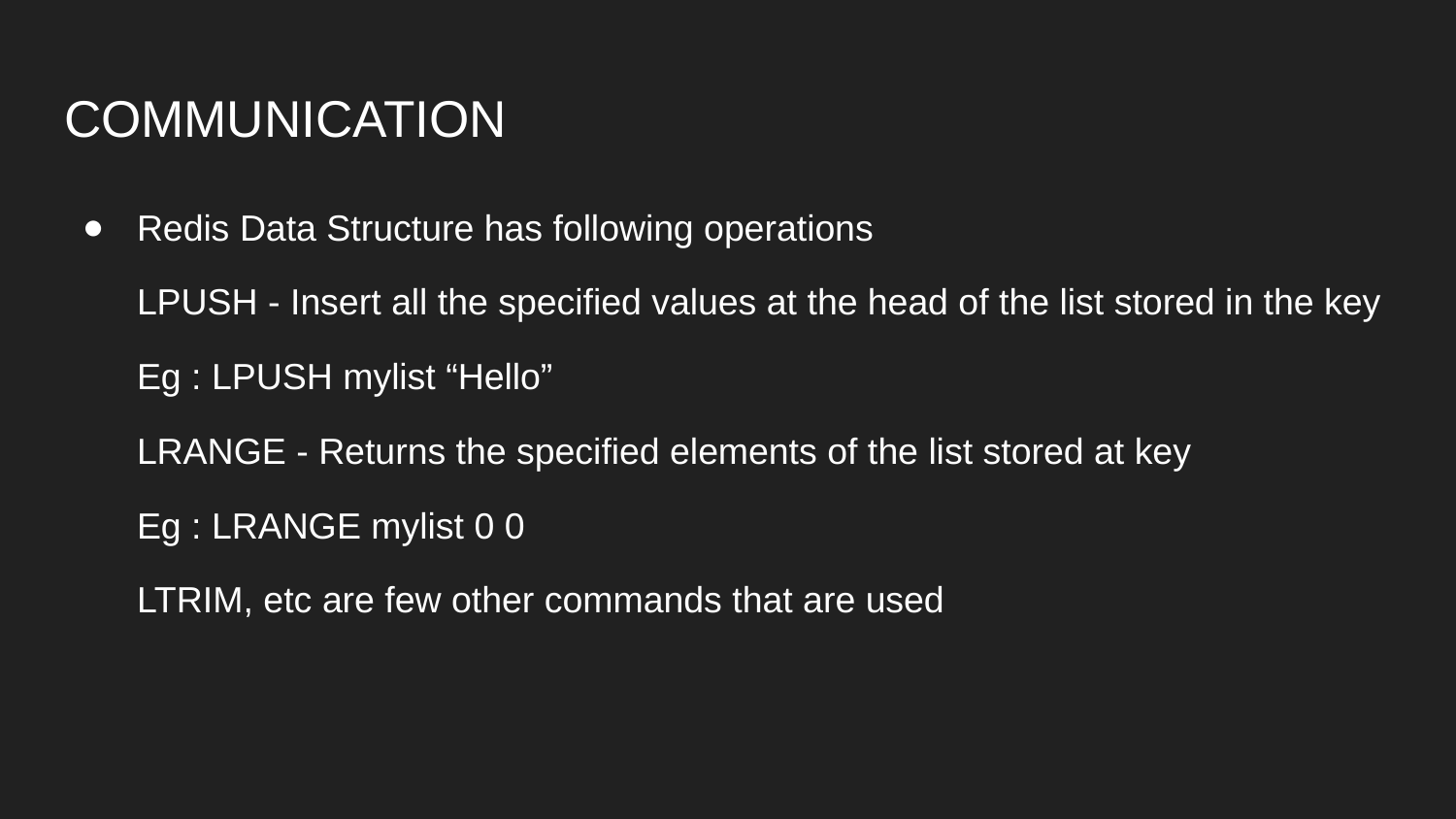

# COMMUNICATION
Redis Data Structure has following operations
LPUSH - Insert all the specified values at the head of the list stored in the key
Eg : LPUSH mylist “Hello”
LRANGE - Returns the specified elements of the list stored at key
Eg : LRANGE mylist 0 0
LTRIM, etc are few other commands that are used